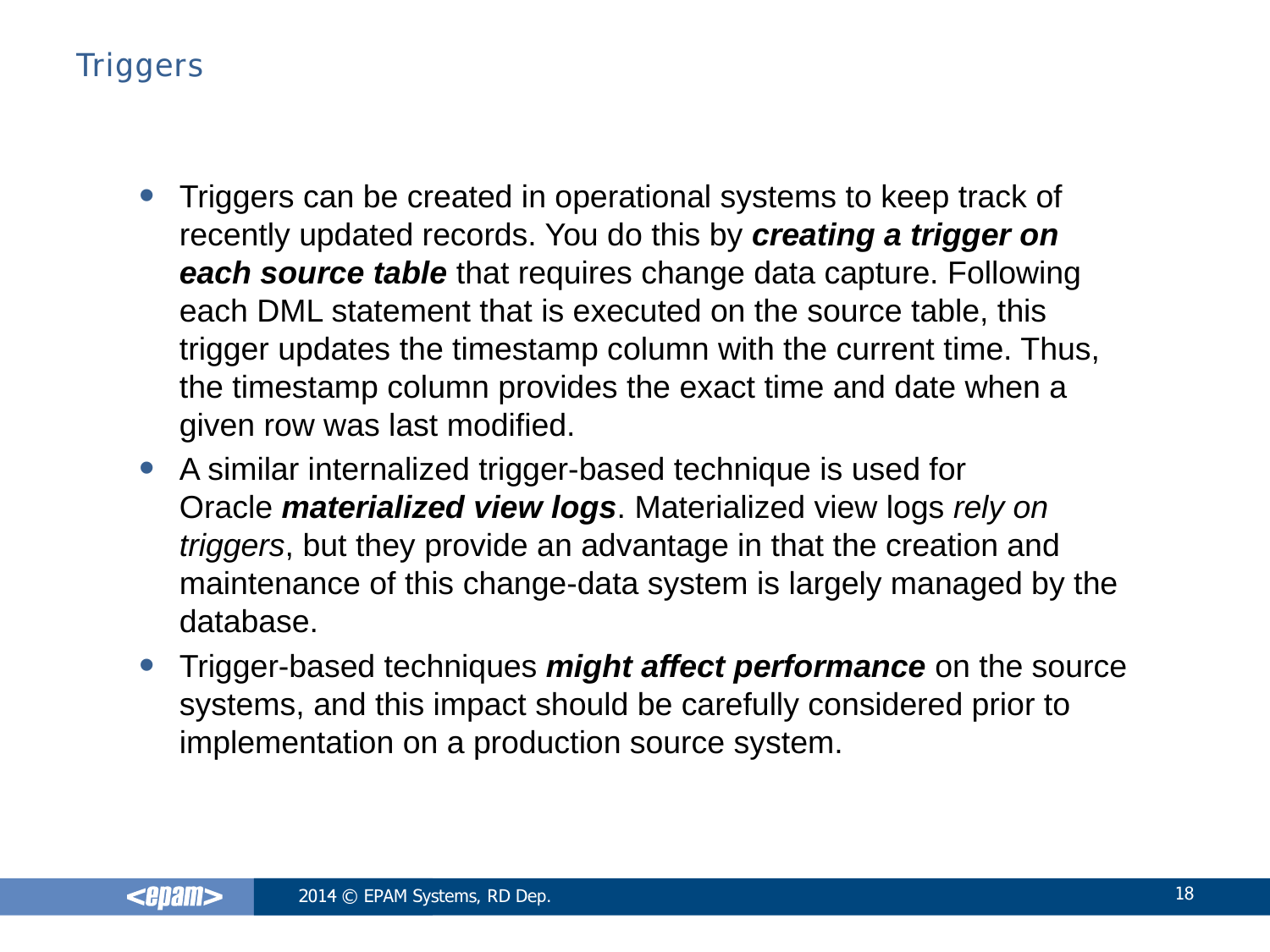

# Triggers
Triggers can be created in operational systems to keep track of recently updated records. You do this by creating a trigger on each source table that requires change data capture. Following each DML statement that is executed on the source table, this trigger updates the timestamp column with the current time. Thus, the timestamp column provides the exact time and date when a given row was last modified.
A similar internalized trigger-based technique is used for Oracle materialized view logs. Materialized view logs rely on triggers, but they provide an advantage in that the creation and maintenance of this change-data system is largely managed by the database.
Trigger-based techniques might affect performance on the source systems, and this impact should be carefully considered prior to implementation on a production source system.
18
2014 © EPAM Systems, RD Dep.